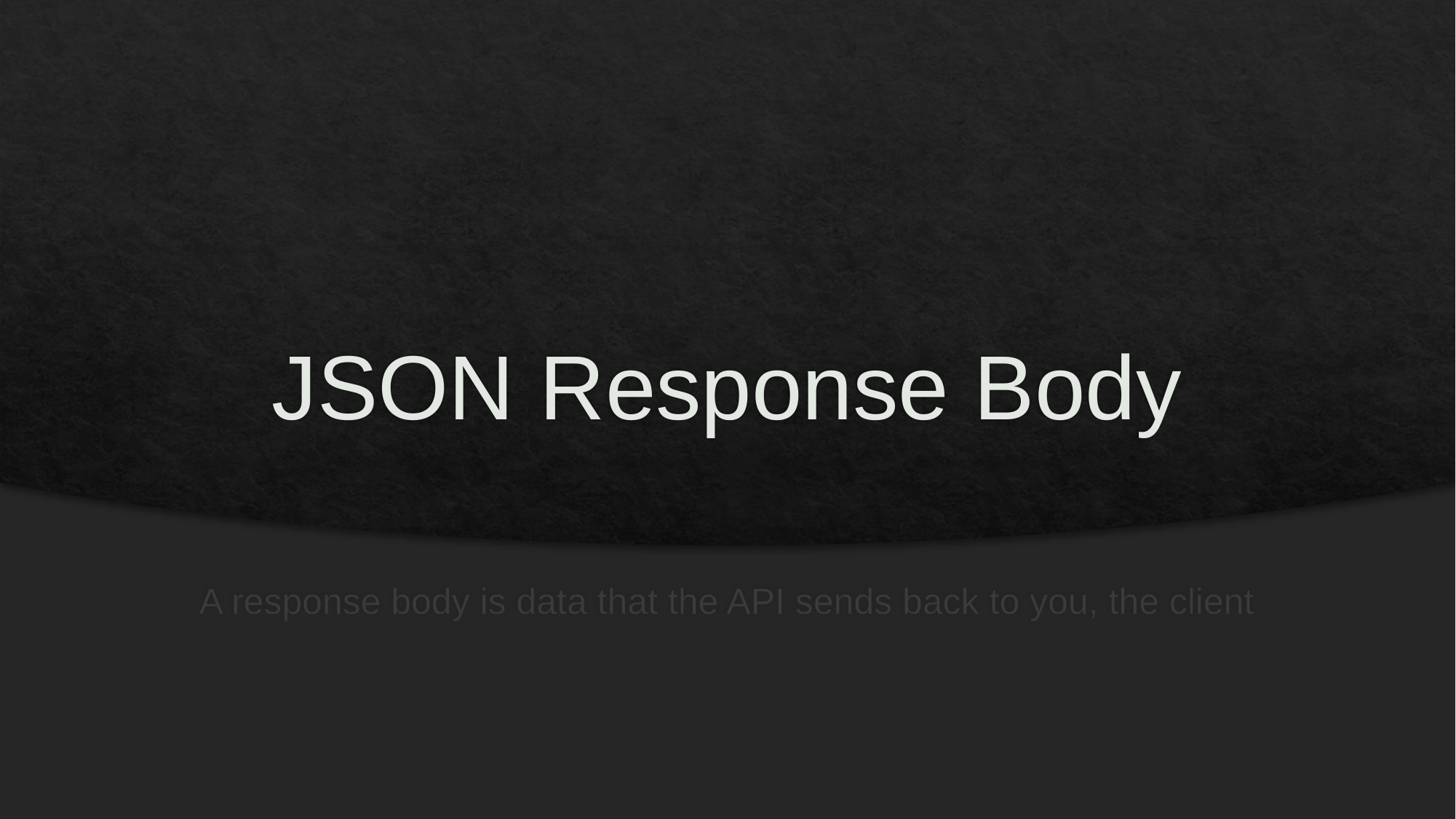

# JSON Response Body
A response body is data that the API sends back to you, the client